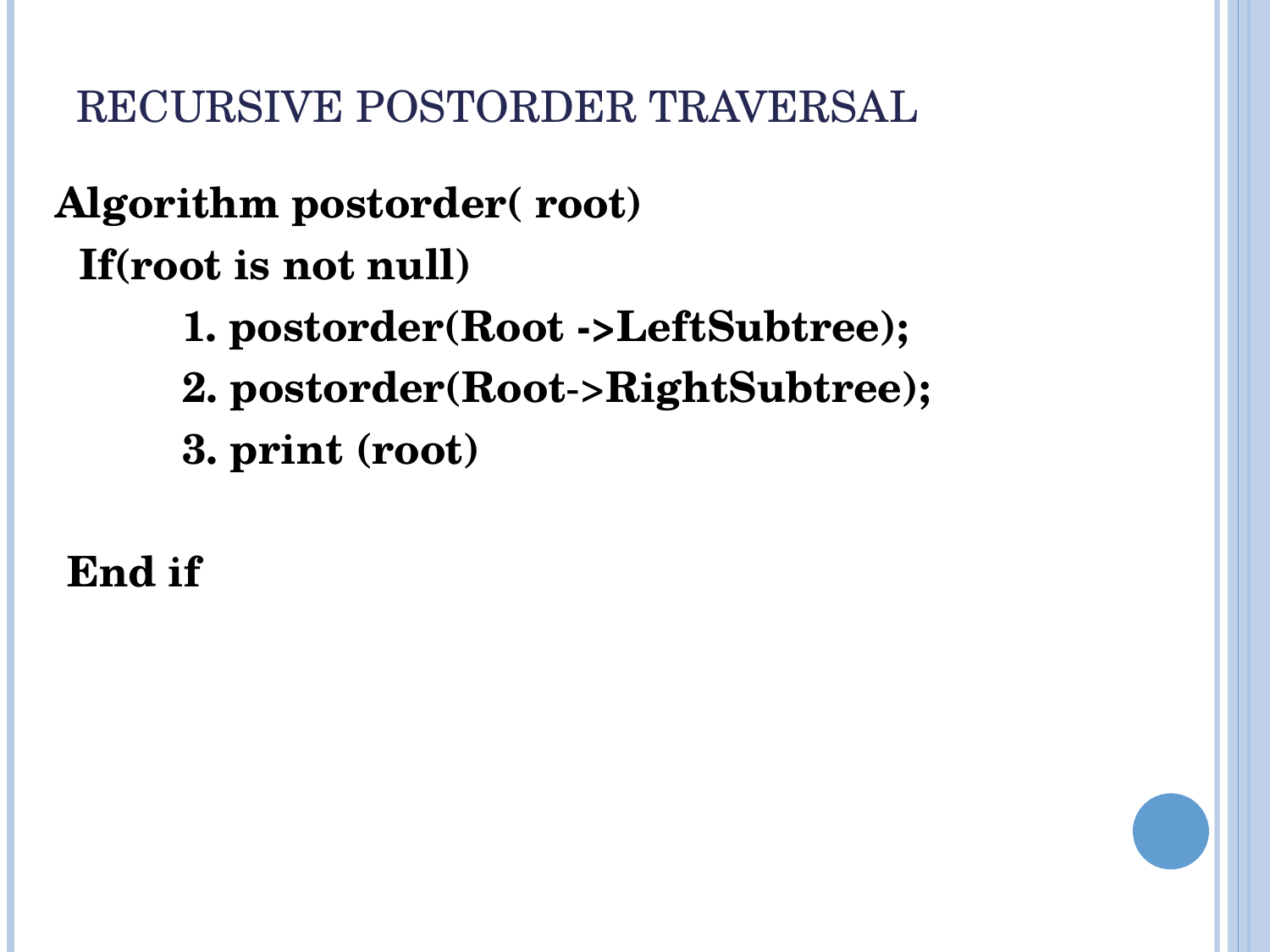

# Recursive Postorder Traversal
Algorithm postorder( root)
  If(root is not null)
	1. postorder(Root ->LeftSubtree);
	2. postorder(Root->RightSubtree);
	3. print (root)

 End if